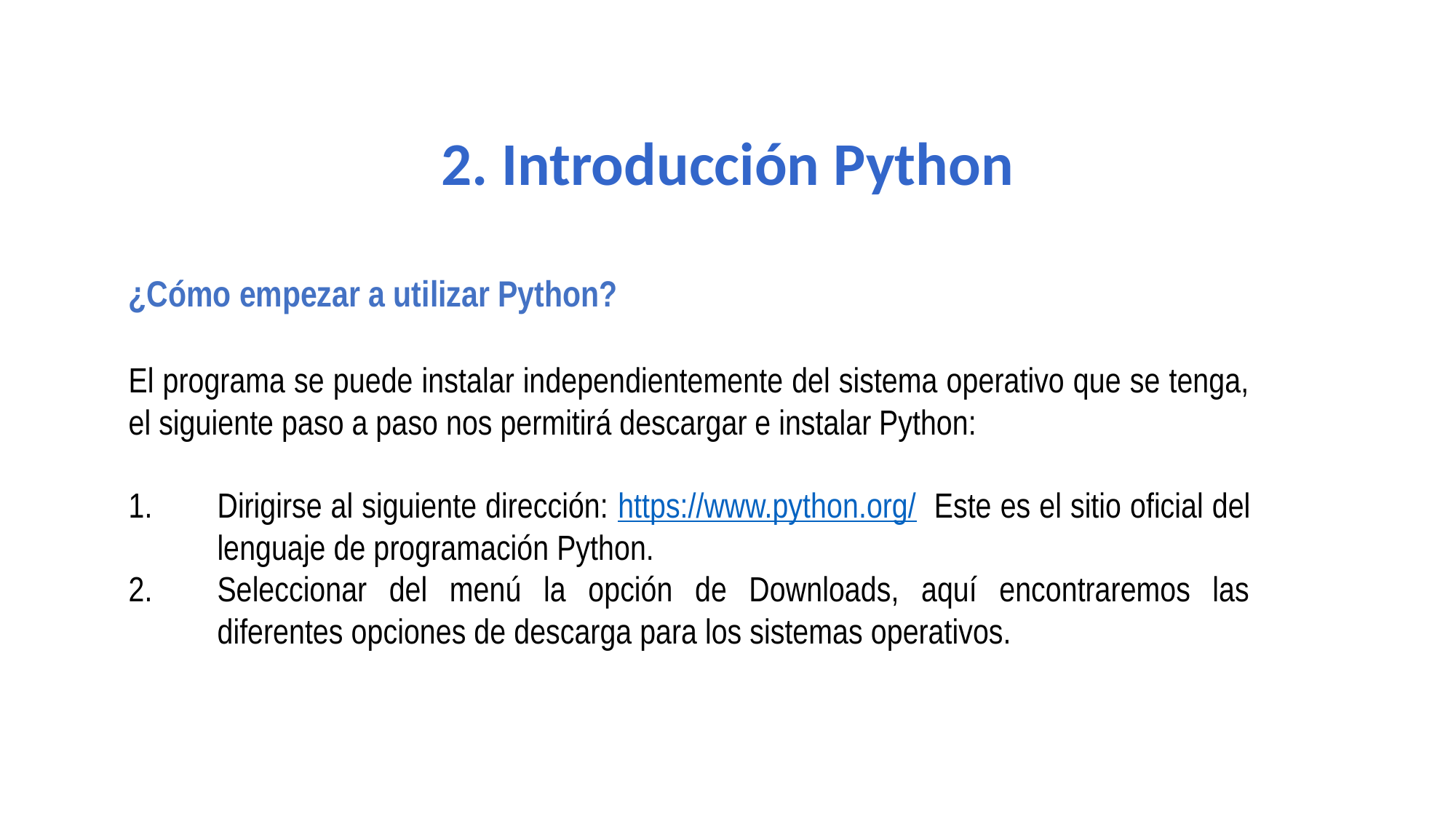

2. Introducción Python
¿Cómo empezar a utilizar Python?

El programa se puede instalar independientemente del sistema operativo que se tenga, el siguiente paso a paso nos permitirá descargar e instalar Python:

Dirigirse al siguiente dirección: https://www.python.org/  Este es el sitio oficial del lenguaje de programación Python.
Seleccionar del menú la opción de Downloads, aquí encontraremos las diferentes opciones de descarga para los sistemas operativos.